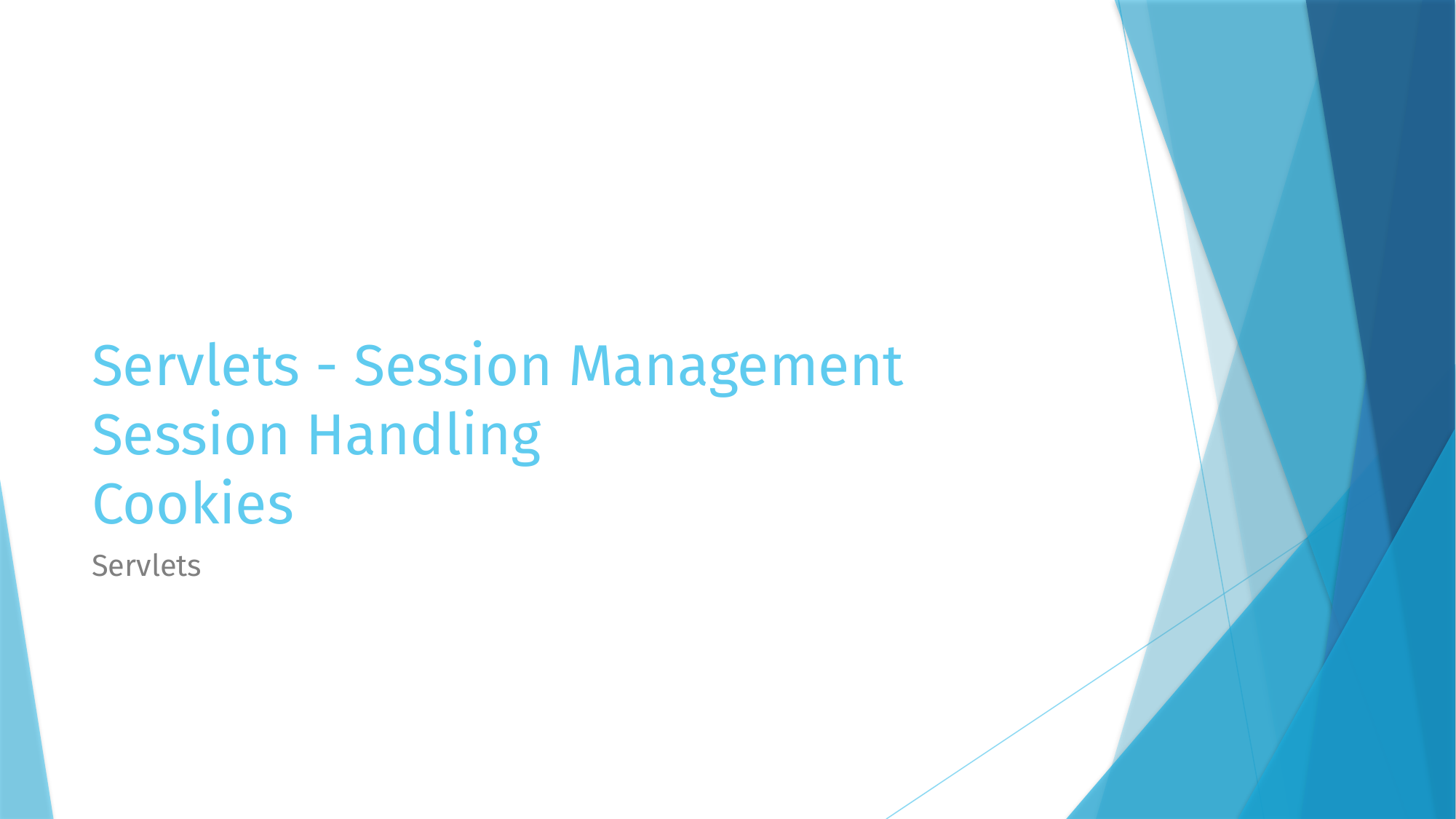

# Servlets - Session Management Session Handling Cookies
Servlets